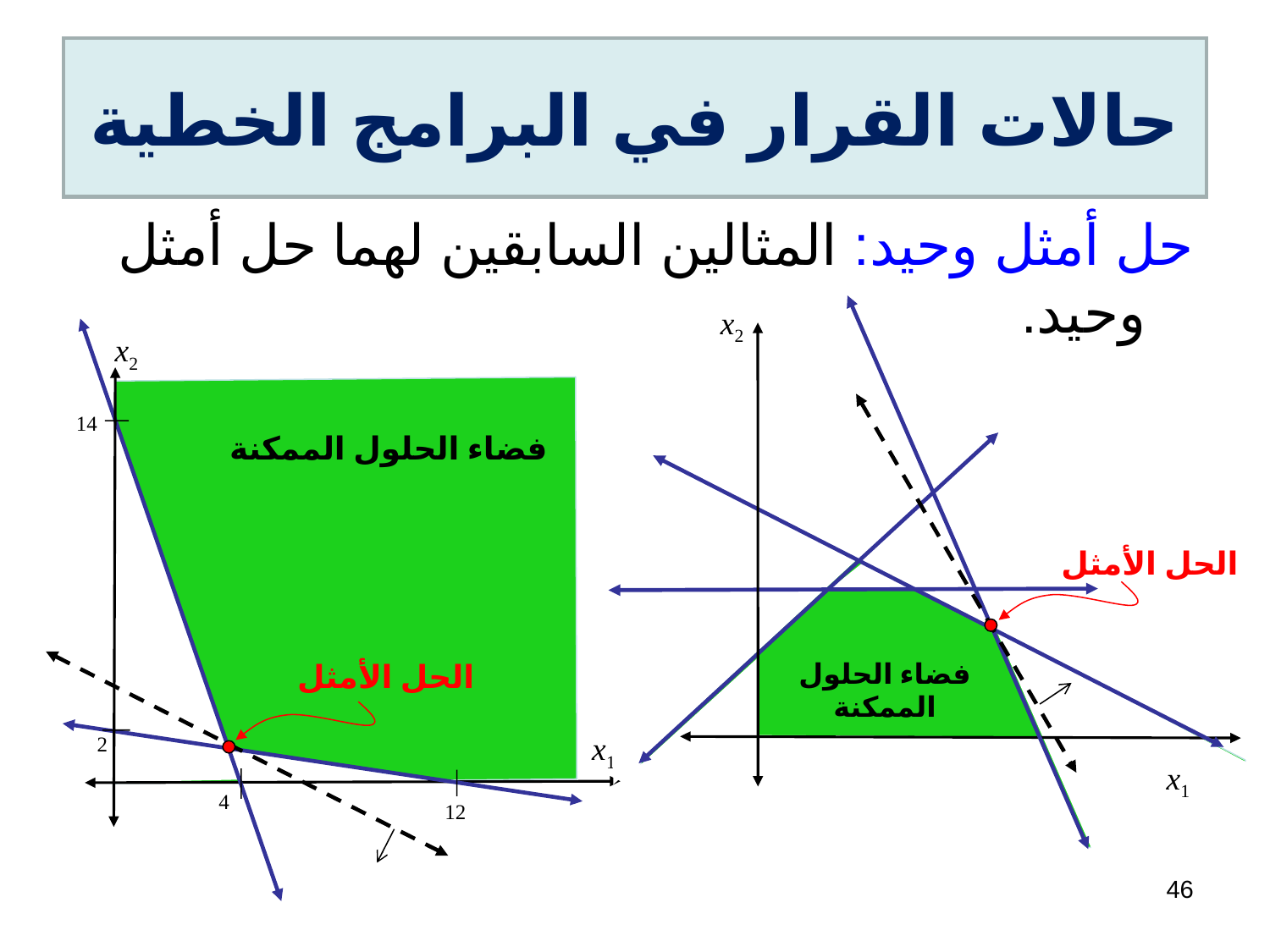

# حالات القرار في البرامج الخطية
حل أمثل وحيد: المثالين السابقين لهما حل أمثل وحيد.

x2

فضاء الحلول الممكنة

x1

x2

14

فضاء الحلول الممكنة

x1

2

4
12
الحل الأمثل

الحل الأمثل

46